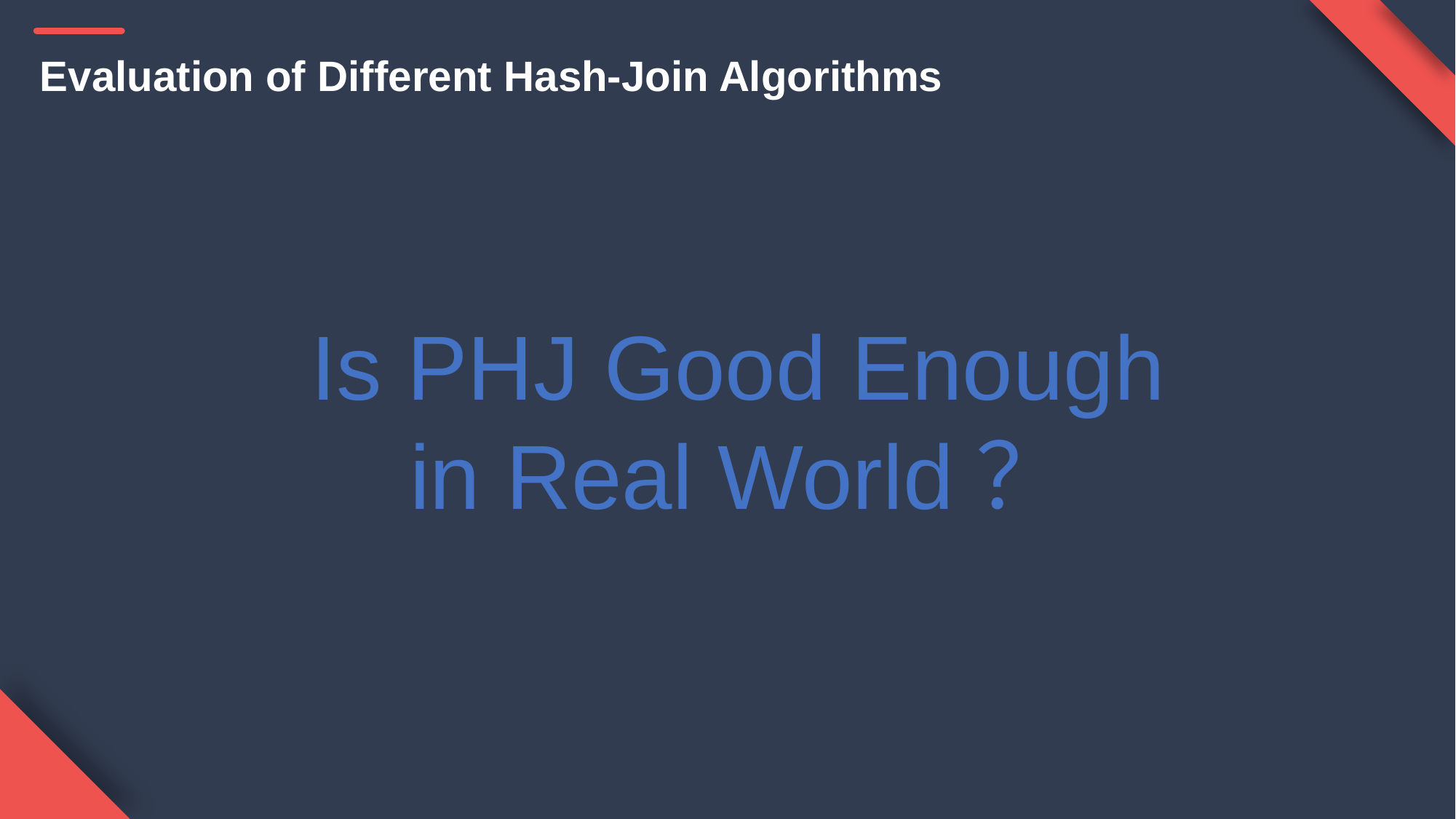

Evaluation of Different Hash-Join Algorithms
Is PHJ Good Enough in Real World？